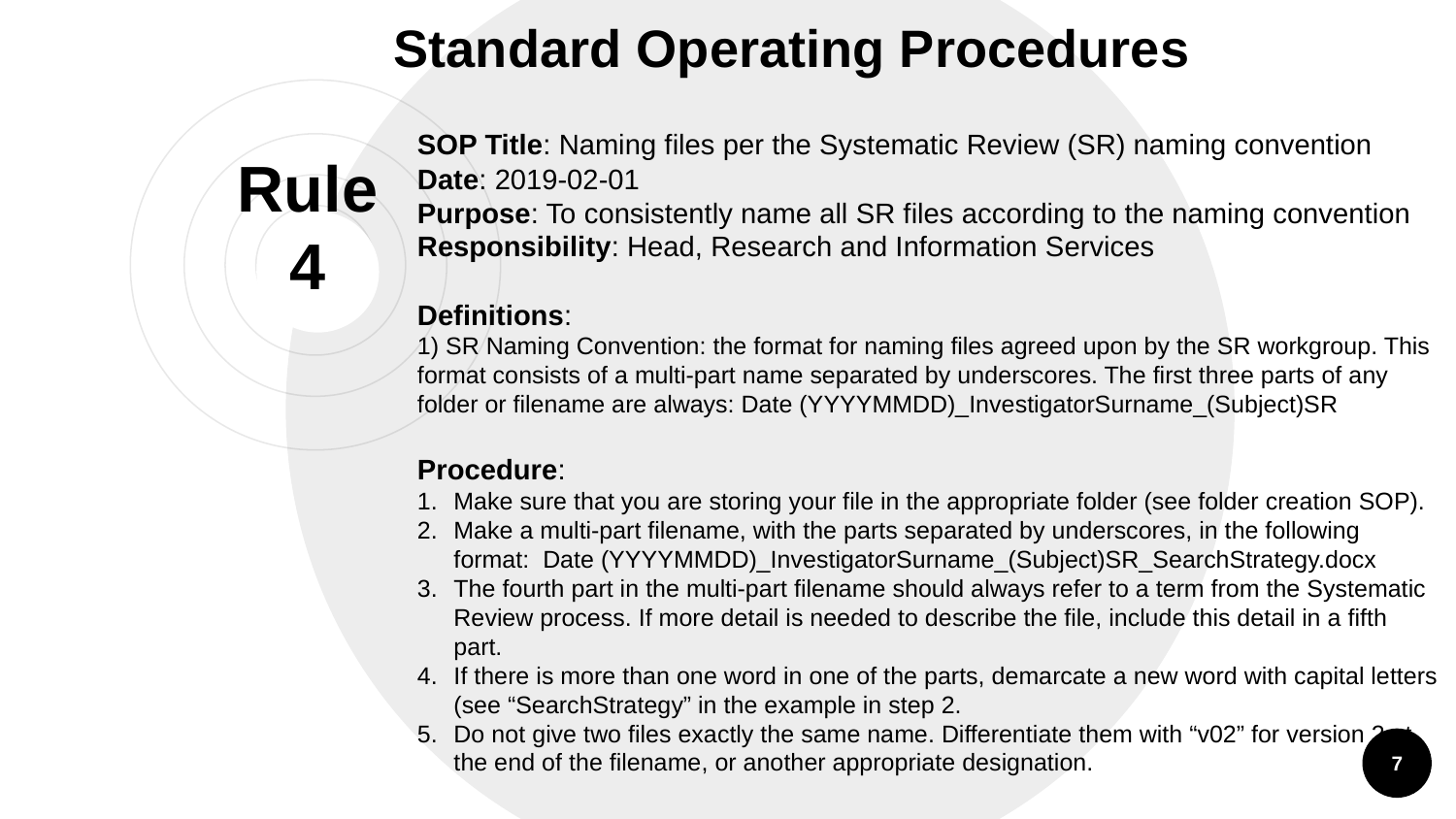

Standard Operating Procedures
SOP Title: Naming files per the Systematic Review (SR) naming convention
Date: 2019-02-01
Purpose: To consistently name all SR files according to the naming convention
Responsibility: Head, Research and Information Services

Definitions:
1) SR Naming Convention: the format for naming files agreed upon by the SR workgroup. This format consists of a multi-part name separated by underscores. The first three parts of any folder or filename are always: Date (YYYYMMDD)_InvestigatorSurname_(Subject)SR

Procedure:
Make sure that you are storing your file in the appropriate folder (see folder creation SOP).
Make a multi-part filename, with the parts separated by underscores, in the following format:  Date (YYYYMMDD)_InvestigatorSurname_(Subject)SR_SearchStrategy.docx
The fourth part in the multi-part filename should always refer to a term from the Systematic Review process. If more detail is needed to describe the file, include this detail in a fifth part.
If there is more than one word in one of the parts, demarcate a new word with capital letters (see “SearchStrategy” in the example in step 2.
Do not give two files exactly the same name. Differentiate them with “v02” for version 2 at the end of the filename, or another appropriate designation.
Rule 4

7